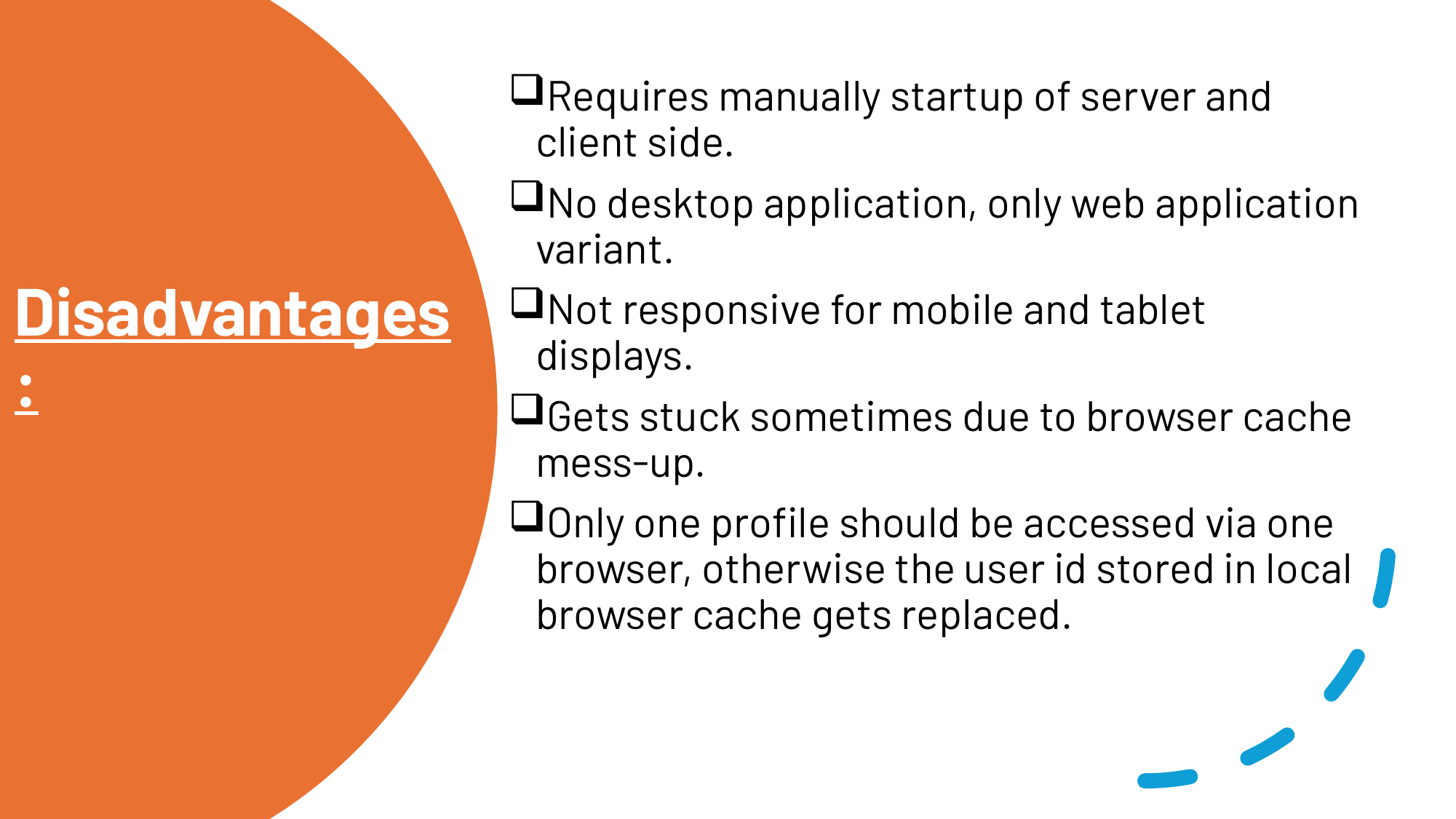

Requires manually startup of server and client side.
No desktop application, only web application variant.
Not responsive for mobile and tablet displays.
Gets stuck sometimes due to browser cache mess-up.
Only one profile should be accessed via one browser, otherwise the user id stored in local browser cache gets replaced.

# Disadvantages: